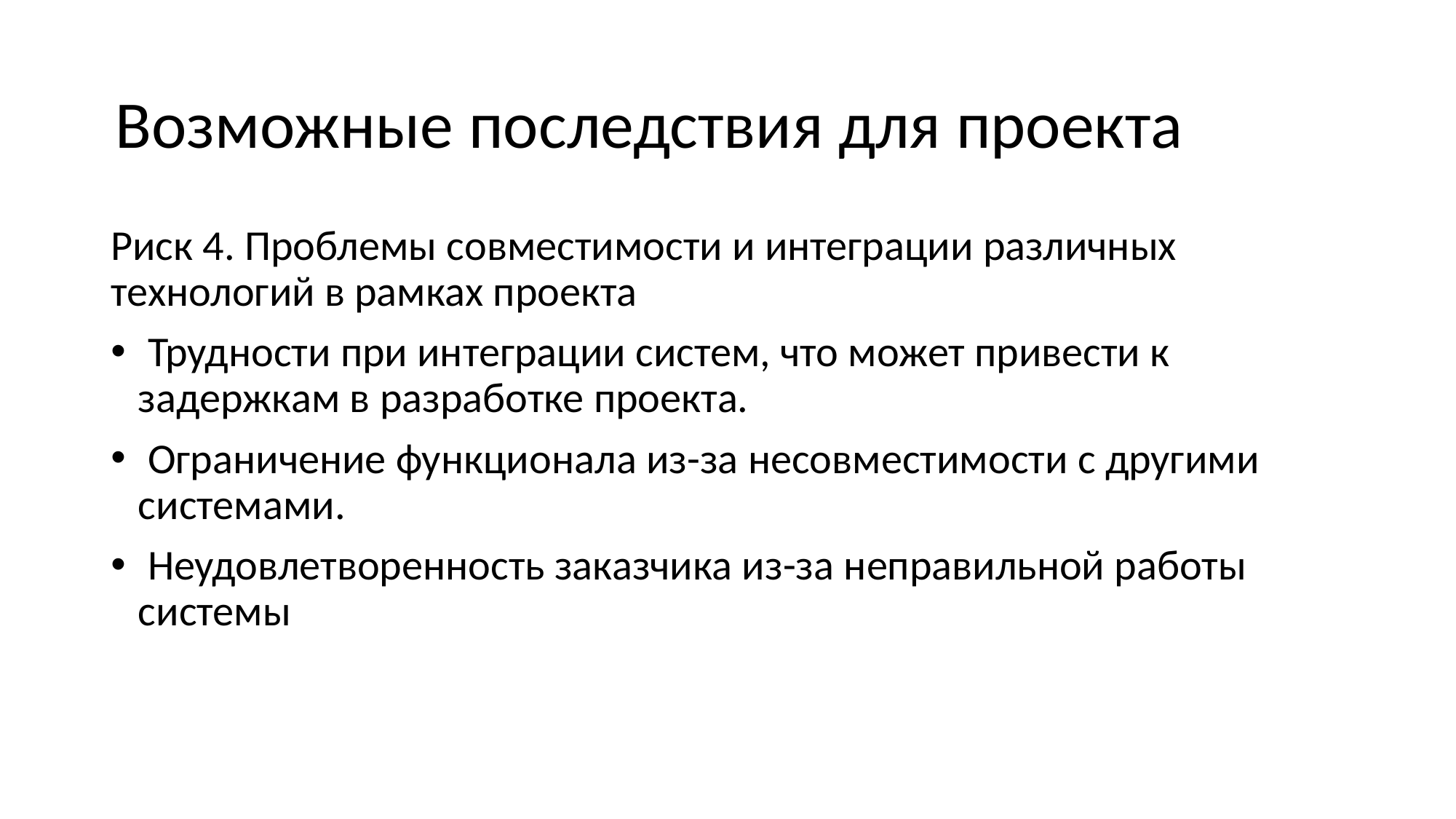

# Возможные последствия для проекта
Риск 4. Проблемы совместимости и интеграции различных технологий в рамках проекта
 Трудности при интеграции систем, что может привести к задержкам в разработке проекта.
 Ограничение функционала из-за несовместимости с другими системами.
 Неудовлетворенность заказчика из-за неправильной работы системы